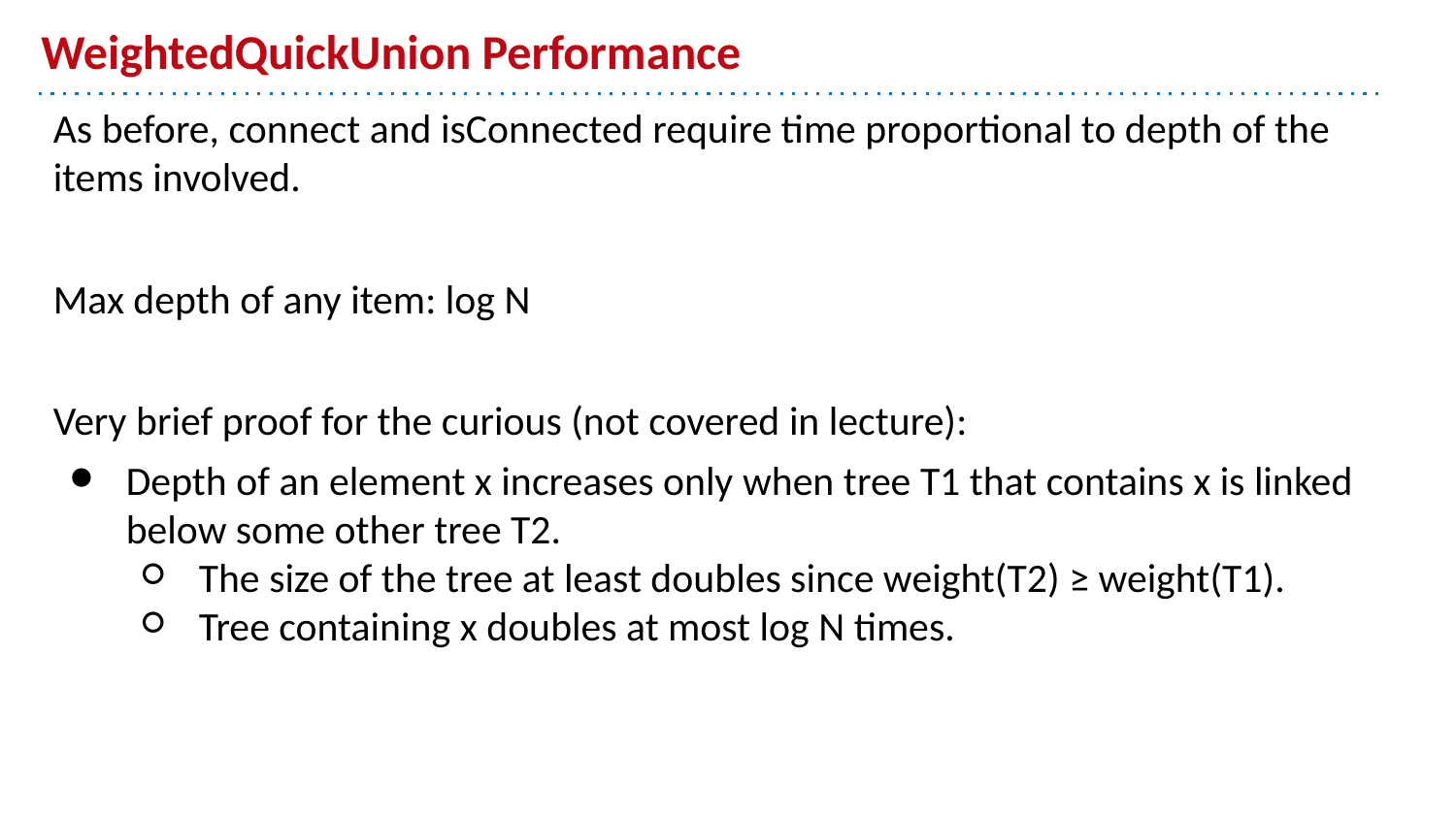

# WeightedQuickUnion Performance
As before, connect and isConnected require time proportional to depth of the items involved.

Max depth of any item: log N

Very brief proof for the curious (not covered in lecture):
Depth of an element x increases only when tree T1 that contains x is linked below some other tree T2.
The size of the tree at least doubles since weight(T2) ≥ weight(T1).
Tree containing x doubles at most log N times.